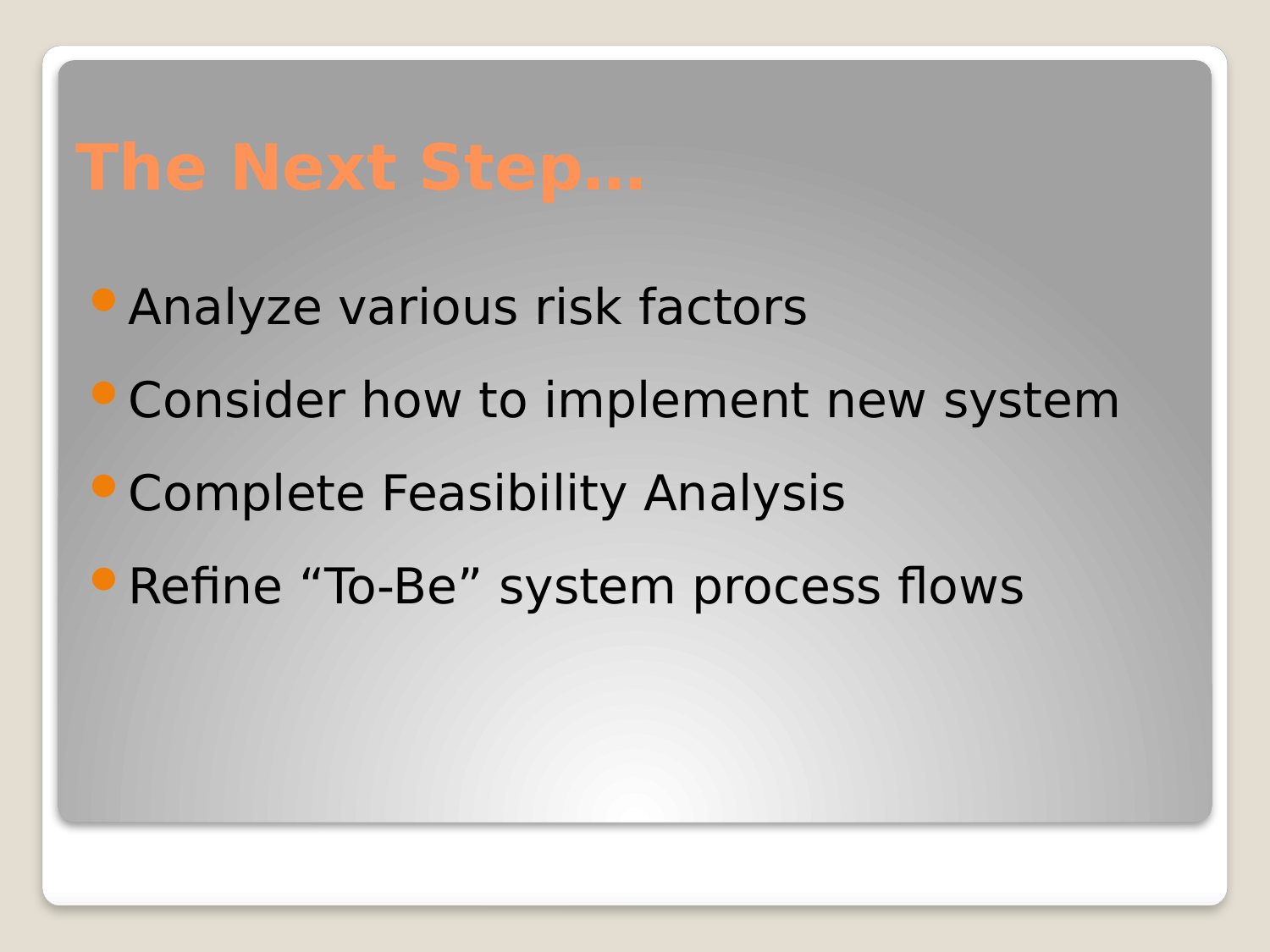

# The Next Step…
Analyze various risk factors
Consider how to implement new system
Complete Feasibility Analysis
Refine “To-Be” system process flows